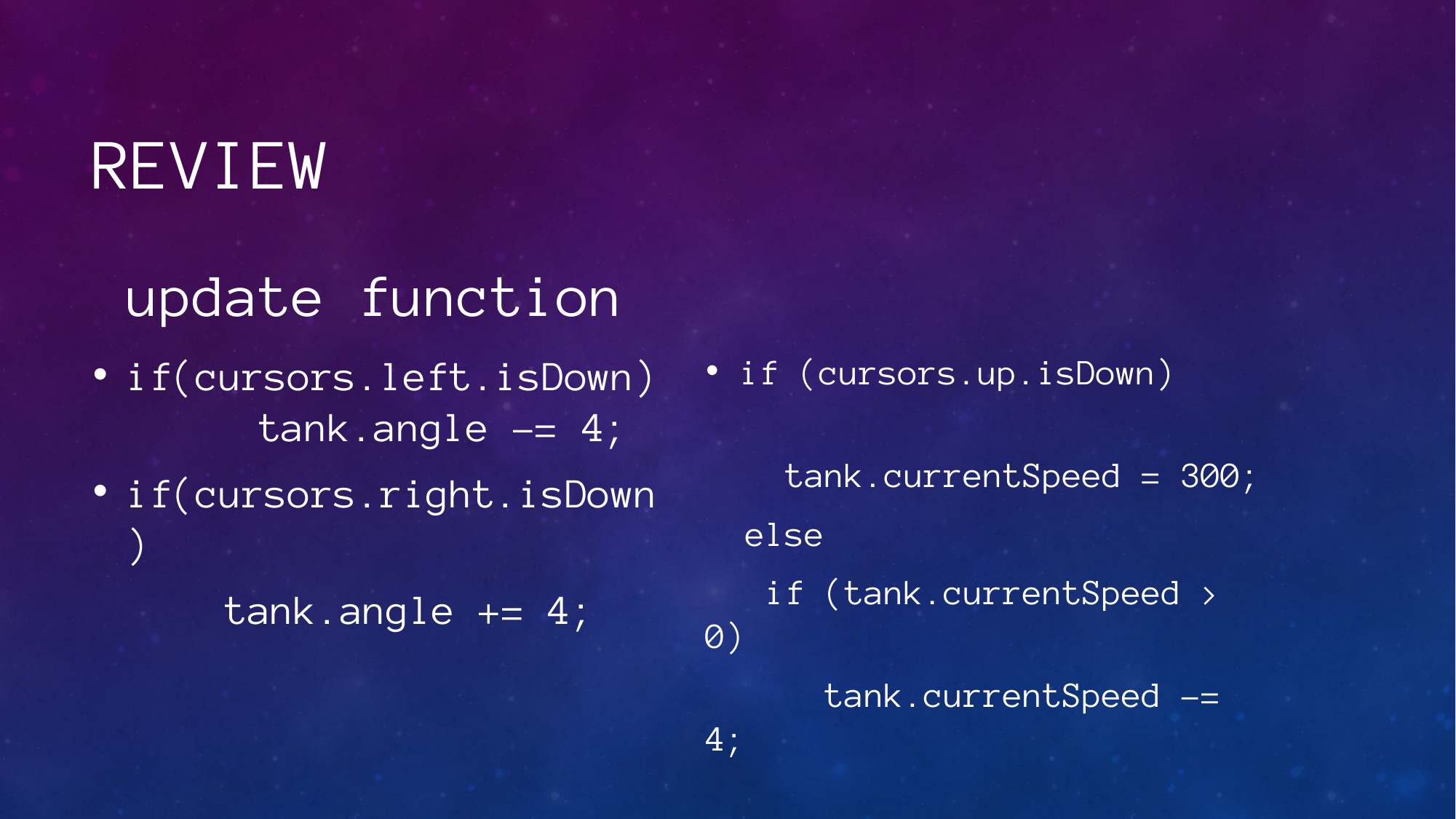

# REVIEW
update function

if(cursors.left.isDown)	 tank.angle -= 4;
if(cursors.right.isDown)
 	 tank.angle += 4;

if (cursors.up.isDown)
    tank.currentSpeed = 300;
  else
   if (tank.currentSpeed > 0)
      tank.currentSpeed -= 4;